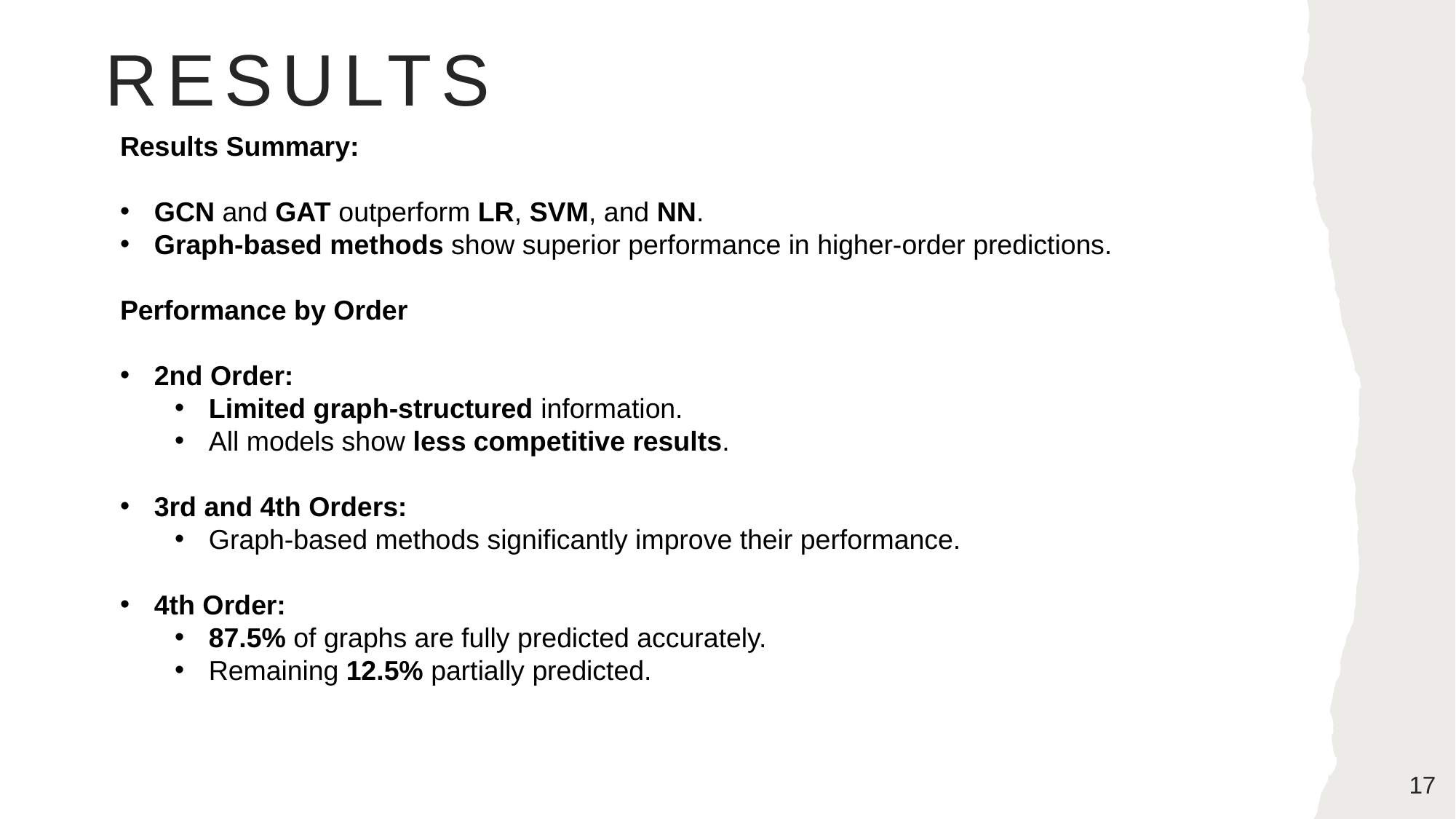

# Results
Results Summary:

GCN and GAT outperform LR, SVM, and NN.
Graph-based methods show superior performance in higher-order predictions.

Performance by Order

2nd Order:
Limited graph-structured information.
All models show less competitive results.

3rd and 4th Orders:
Graph-based methods significantly improve their performance.

4th Order:
87.5% of graphs are fully predicted accurately.
Remaining 12.5% partially predicted.
17